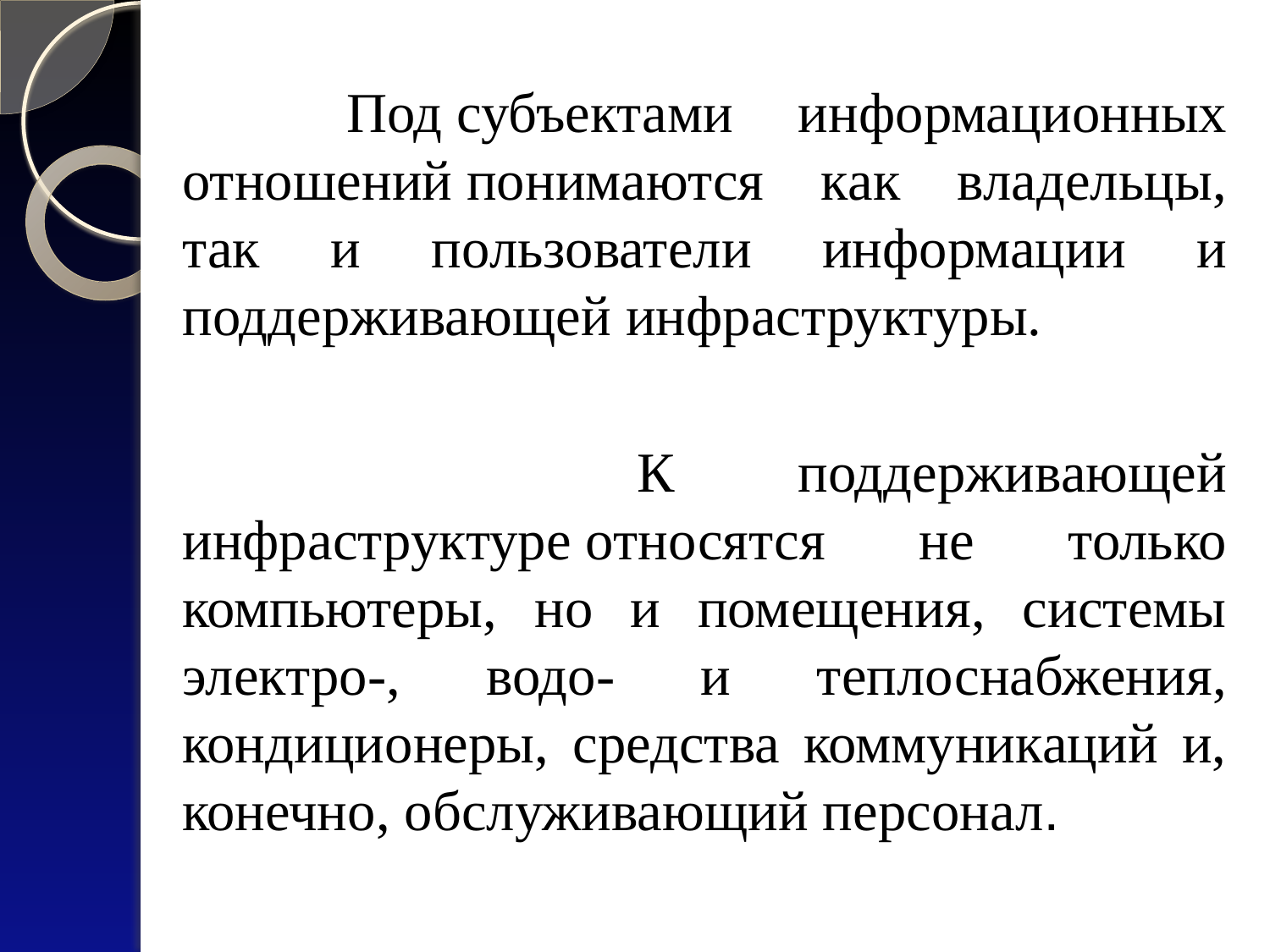

#
   Под субъектами информационных отношений понимаются как владельцы, так и пользователи информации и поддерживающей инфраструктуры.

    К поддерживающей инфраструктуре относятся не только компьютеры, но и помещения, системы электро-, водо- и теплоснабжения, кондиционеры, средства коммуникаций и, конечно, обслуживающий персонал.